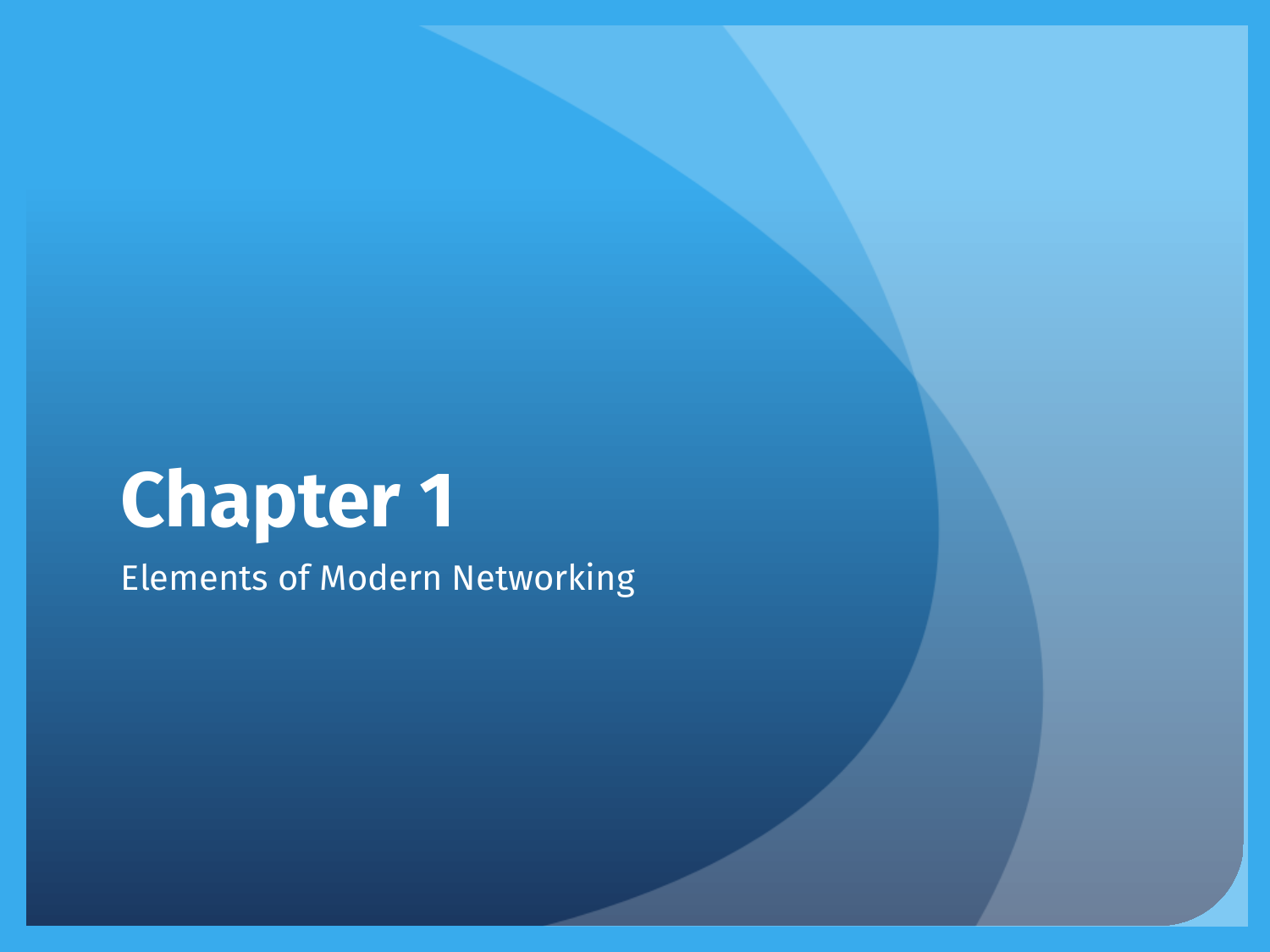

# Chapter 1
Elements of Modern Networking